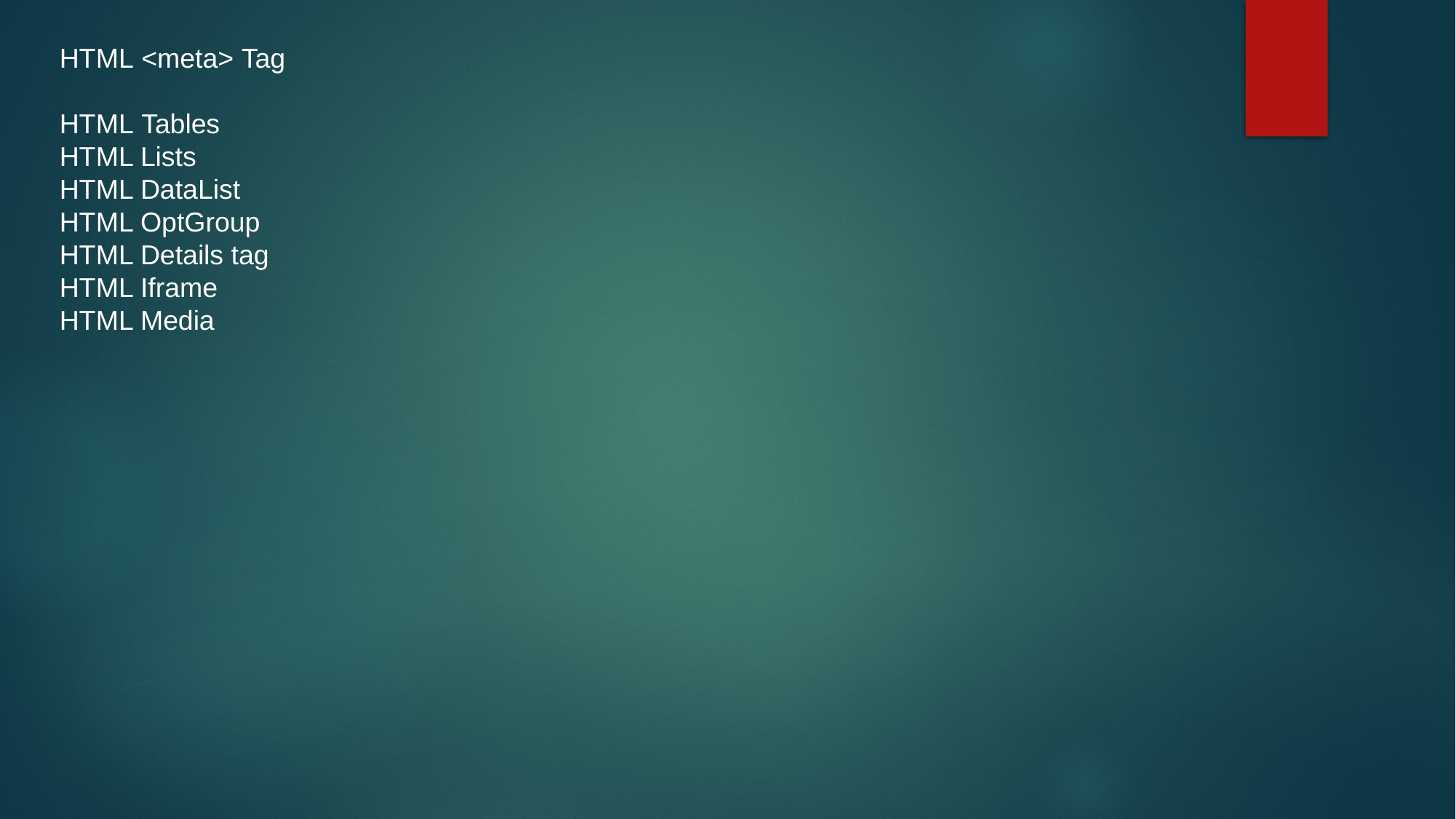

HTML <meta> Tag

HTML Tables
HTML Lists
HTML DataList
HTML OptGroup
HTML Details tag
HTML Iframe
HTML Media